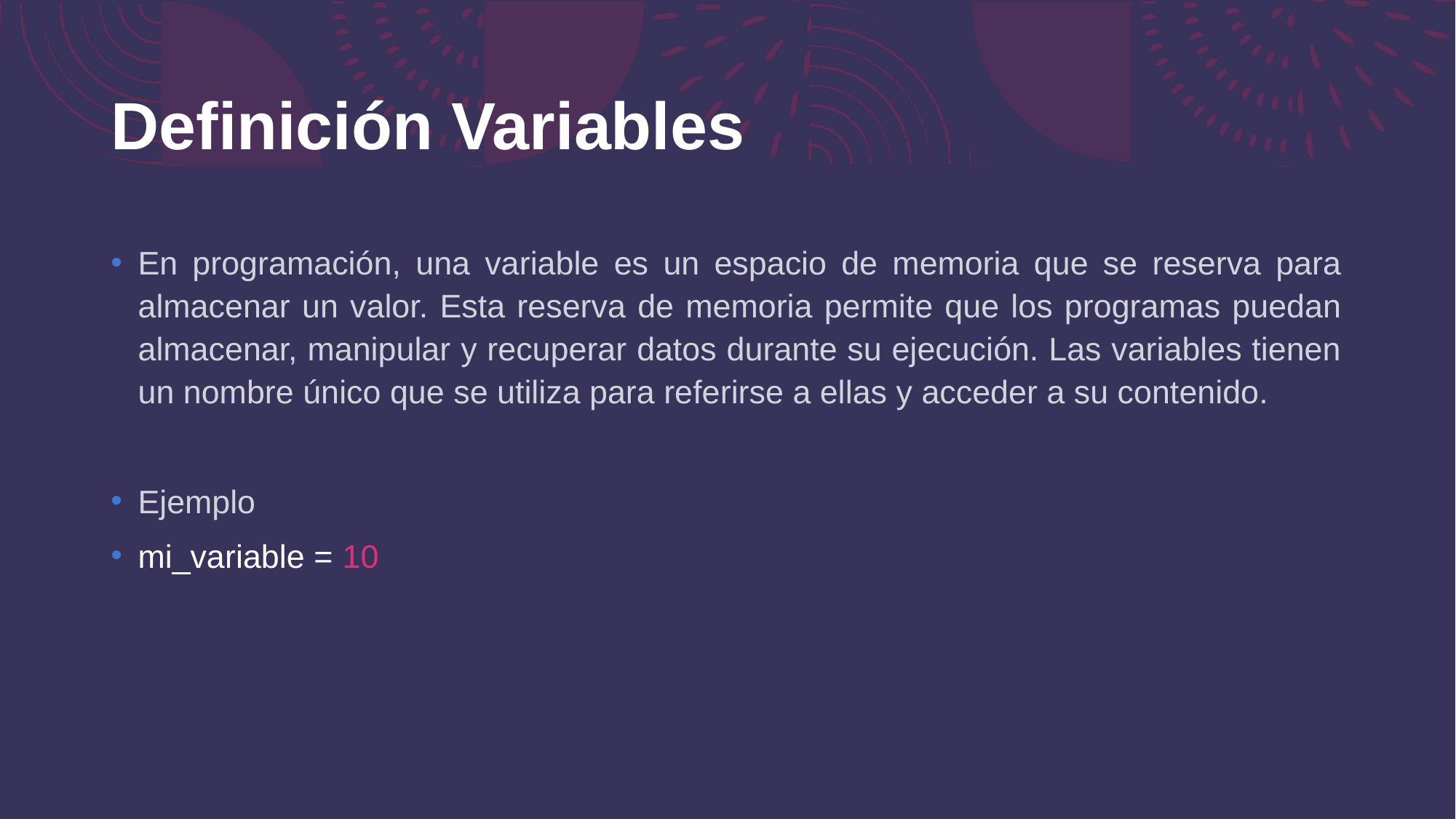

# Definición Variables
En programación, una variable es un espacio de memoria que se reserva para almacenar un valor. Esta reserva de memoria permite que los programas puedan almacenar, manipular y recuperar datos durante su ejecución. Las variables tienen un nombre único que se utiliza para referirse a ellas y acceder a su contenido.

Ejemplo
mi_variable = 10